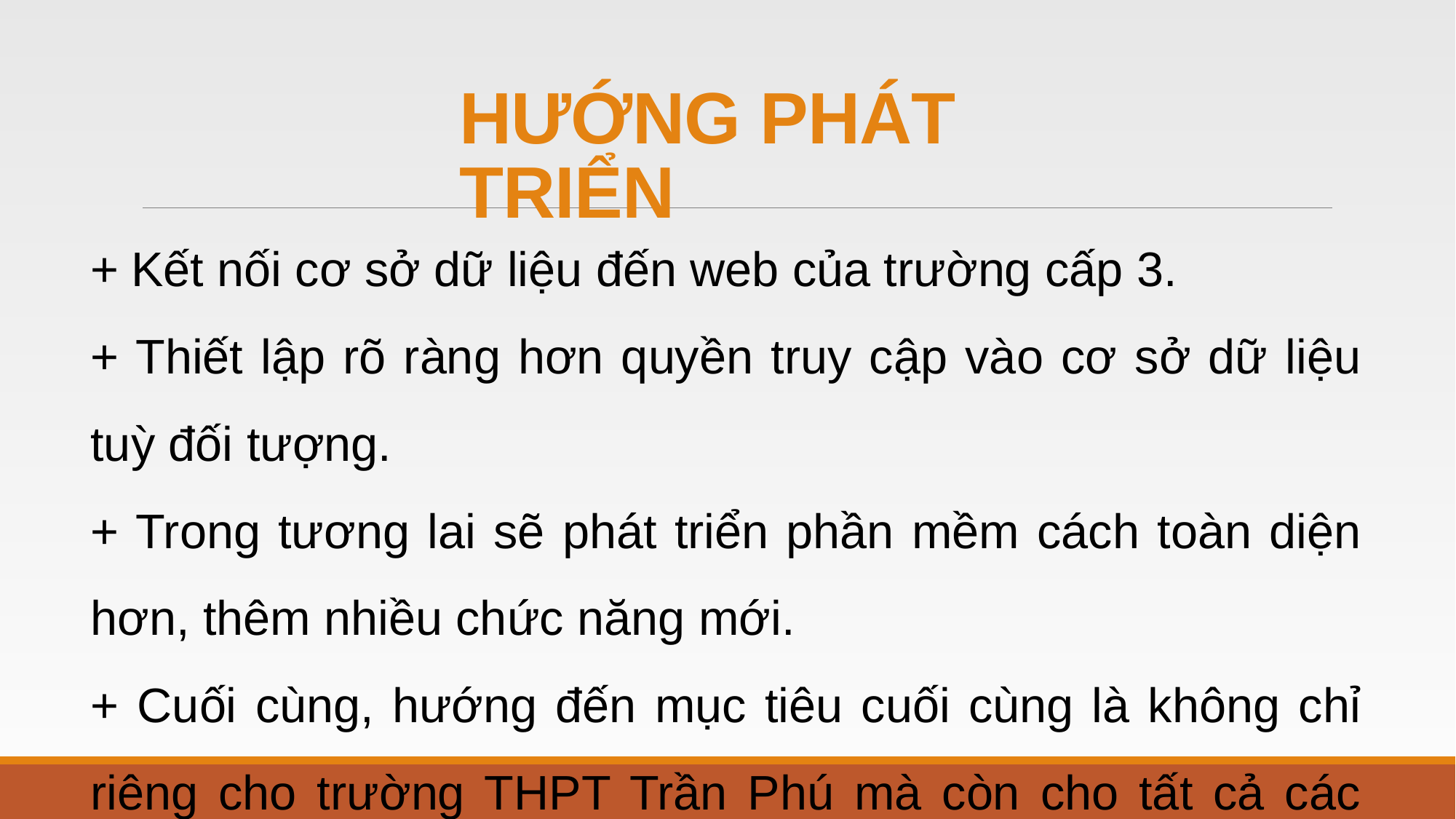

# HƯỚNG PHÁT TRIỂN
+ Kết nối cơ sở dữ liệu đến web của trường cấp 3.
+ Thiết lập rõ ràng hơn quyền truy cập vào cơ sở dữ liệu tuỳ đối tượng.
+ Trong tương lai sẽ phát triển phần mềm cách toàn diện hơn, thêm nhiều chức năng mới.
+ Cuối cùng, hướng đến mục tiêu cuối cùng là không chỉ riêng cho trường THPT Trần Phú mà còn cho tất cả các trường cấp 1, 2, 3.